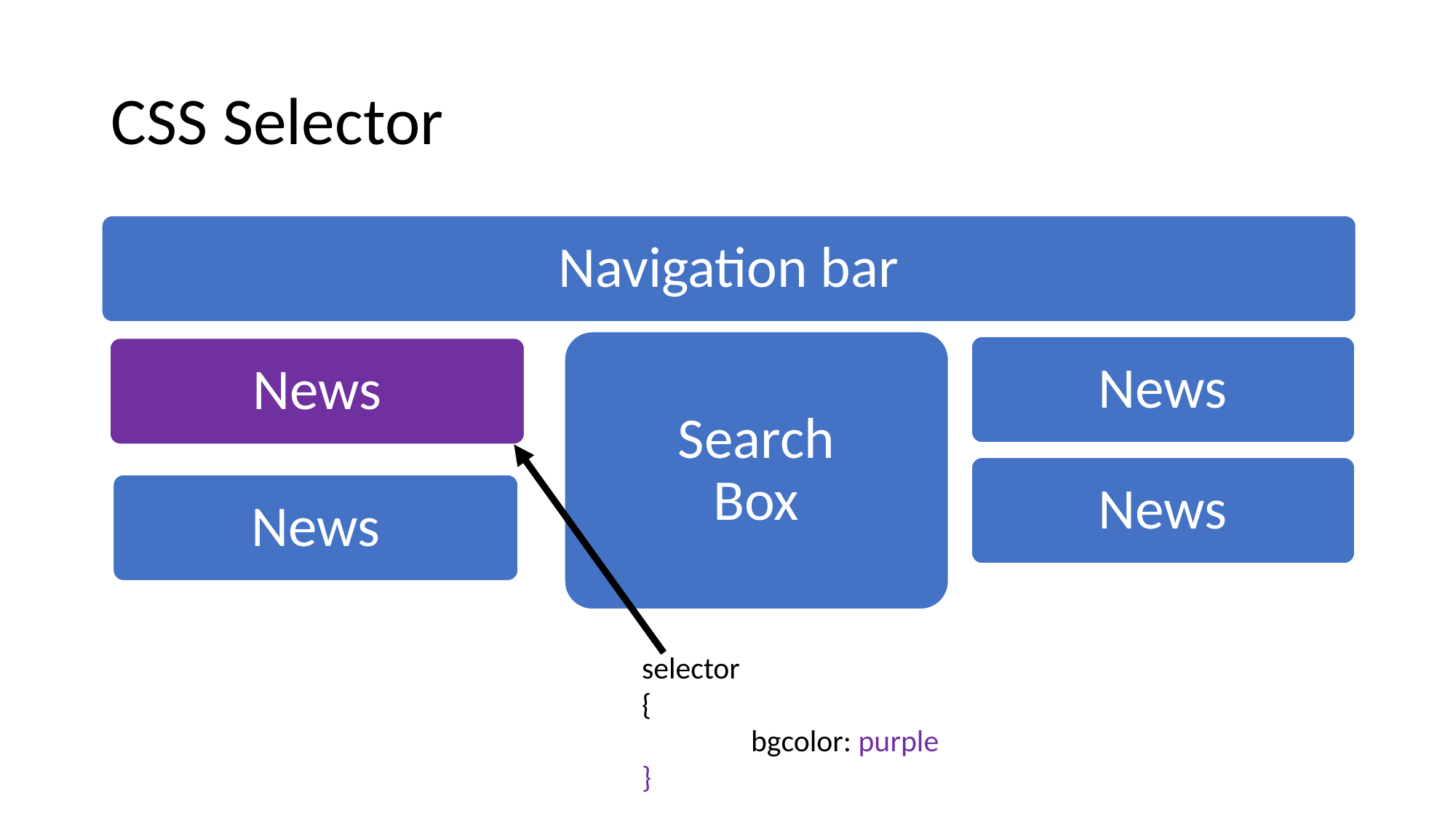

# CSS Selector
Navigation bar
Search
Box
News
News
News
News

selector
{
	bgcolor: purple
}